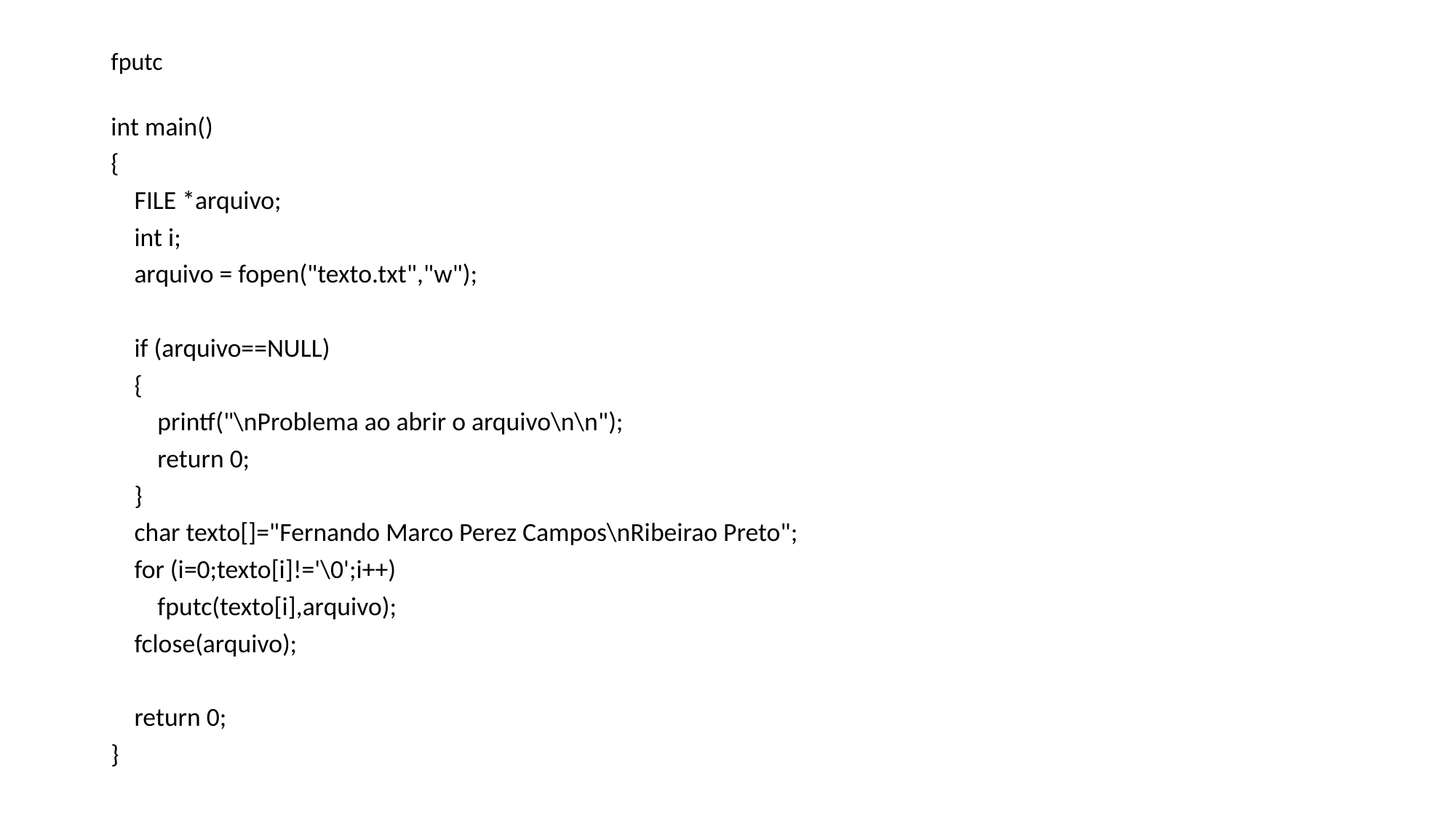

# fputc
int main()
{
    FILE *arquivo;
    int i;
    arquivo = fopen("texto.txt","w");

    if (arquivo==NULL)
    {
        printf("\nProblema ao abrir o arquivo\n\n");
        return 0;
    }
    char texto[]="Fernando Marco Perez Campos\nRibeirao Preto";
    for (i=0;texto[i]!='\0';i++)
        fputc(texto[i],arquivo);
    fclose(arquivo);

    return 0;
}